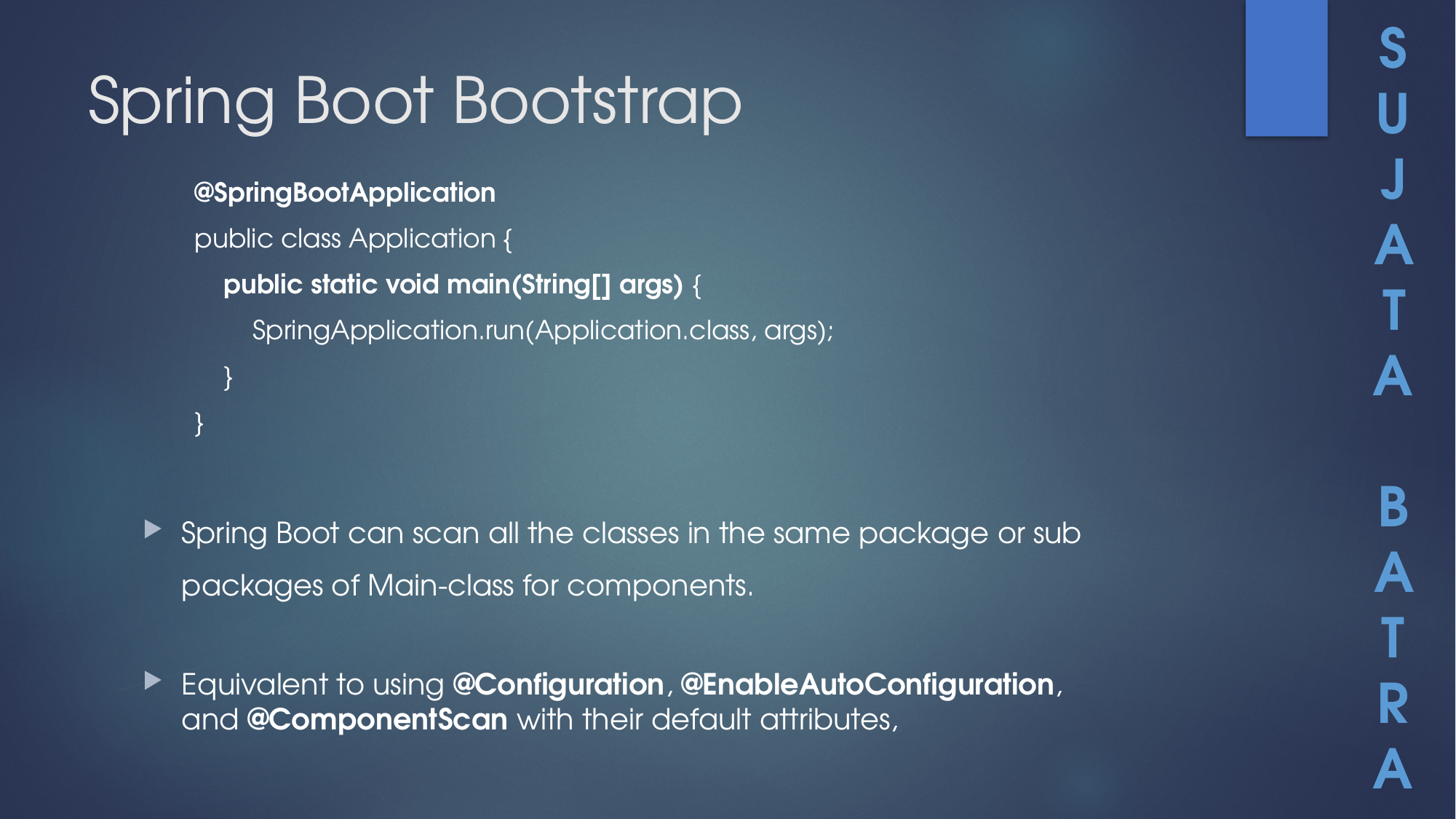

# Spring Boot Bootstrap
@SpringBootApplication
public class Application {
    public static void main(String[] args) {
        SpringApplication.run(Application.class, args);
    }
}

Spring Boot can scan all the classes in the same package or sub packages of Main-class for components.

Equivalent to using @Configuration, @EnableAutoConfiguration, and @ComponentScan with their default attributes,